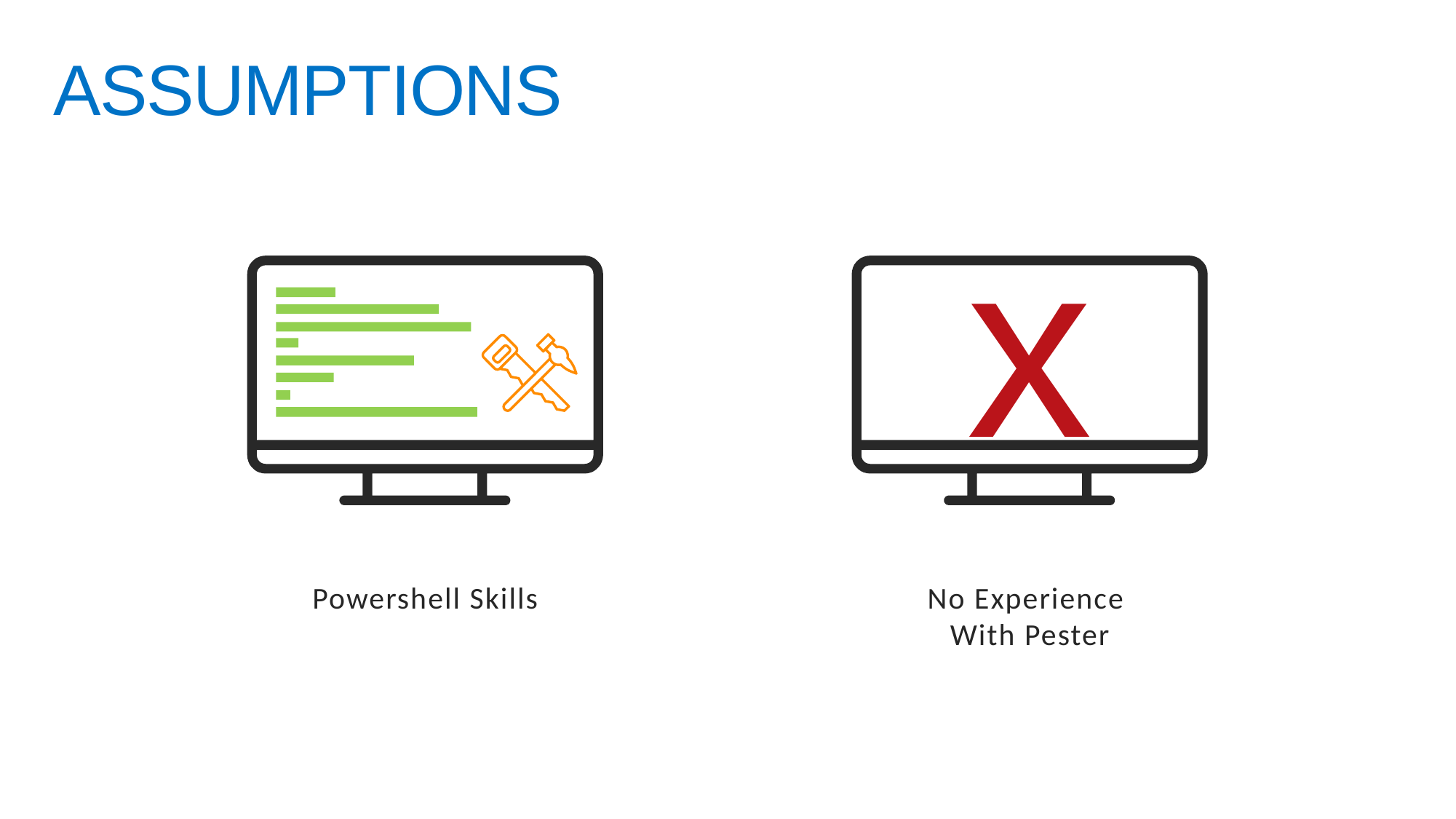

# ASSUMPTIONS
x

Powershell Skills
No Experience
With Pester